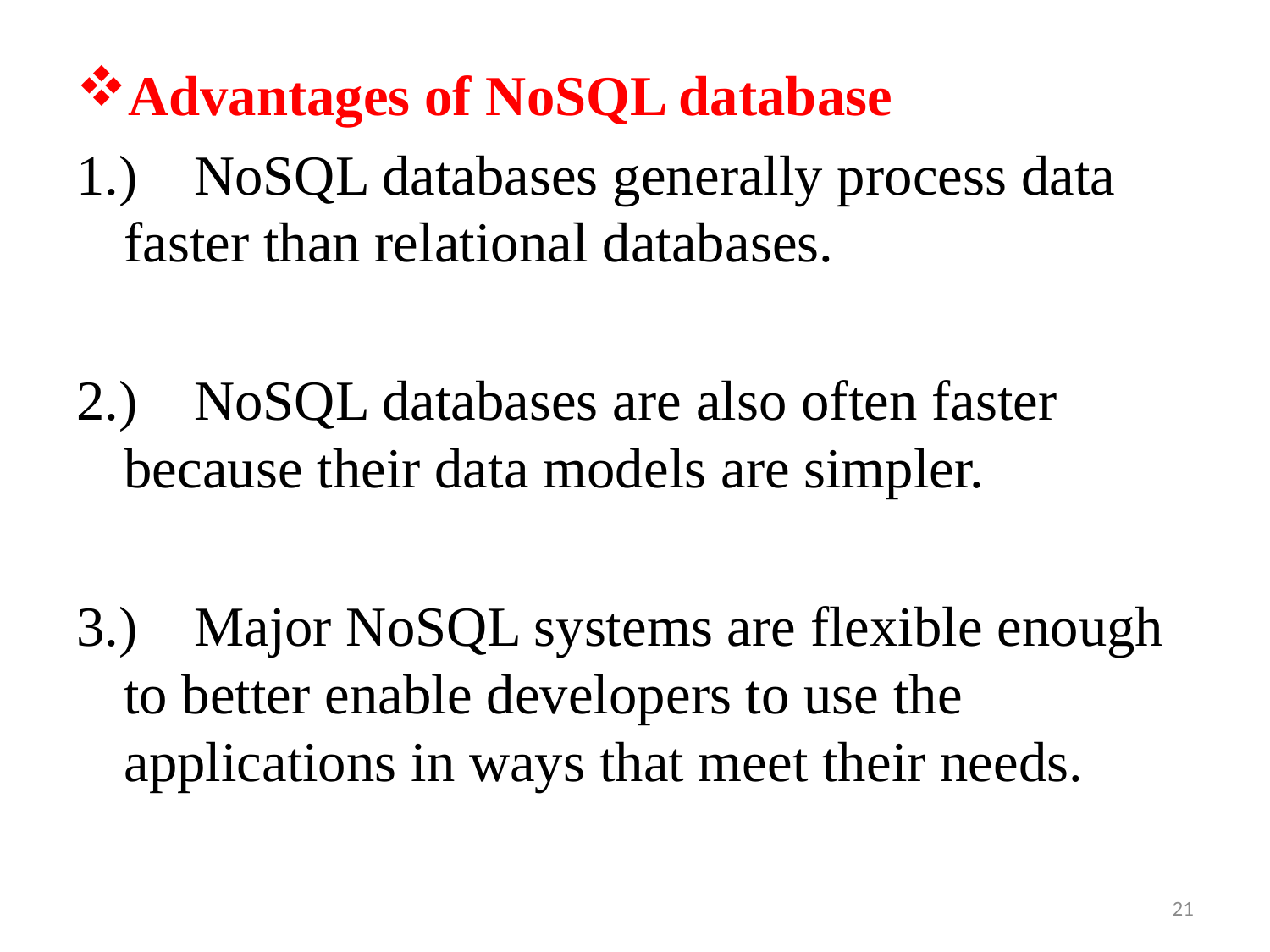

Advantages of NoSQL database
1.)    NoSQL databases generally process data faster than relational databases.

2.)    NoSQL databases are also often faster because their data models are simpler.

3.)    Major NoSQL systems are flexible enough to better enable developers to use the applications in ways that meet their needs.

21